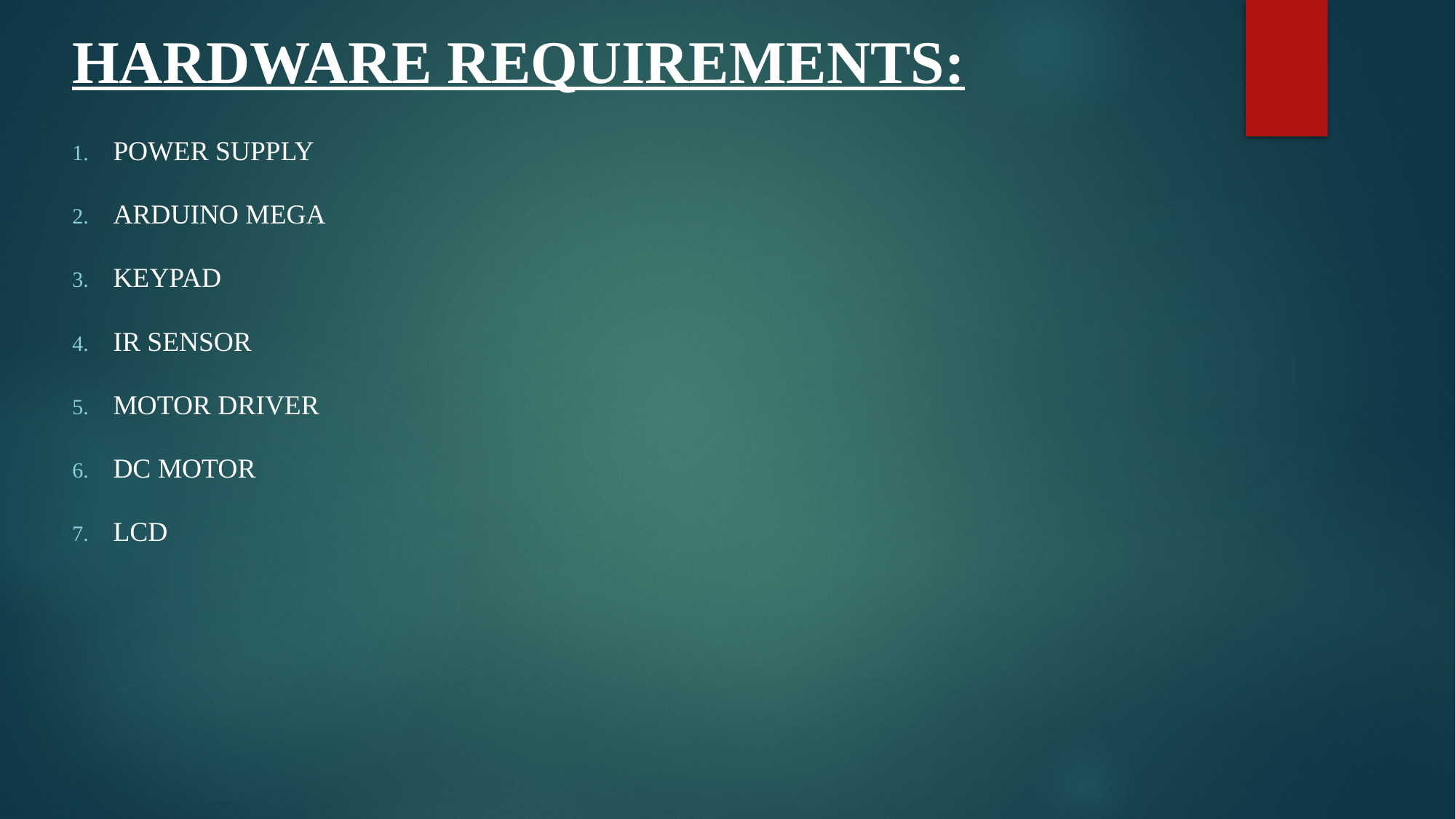

# HARDWARE REQUIREMENTS:
POWER SUPPLY
ARDUINO MEGA
KEYPAD
IR SENSOR
MOTOR DRIVER
DC MOTOR
LCD